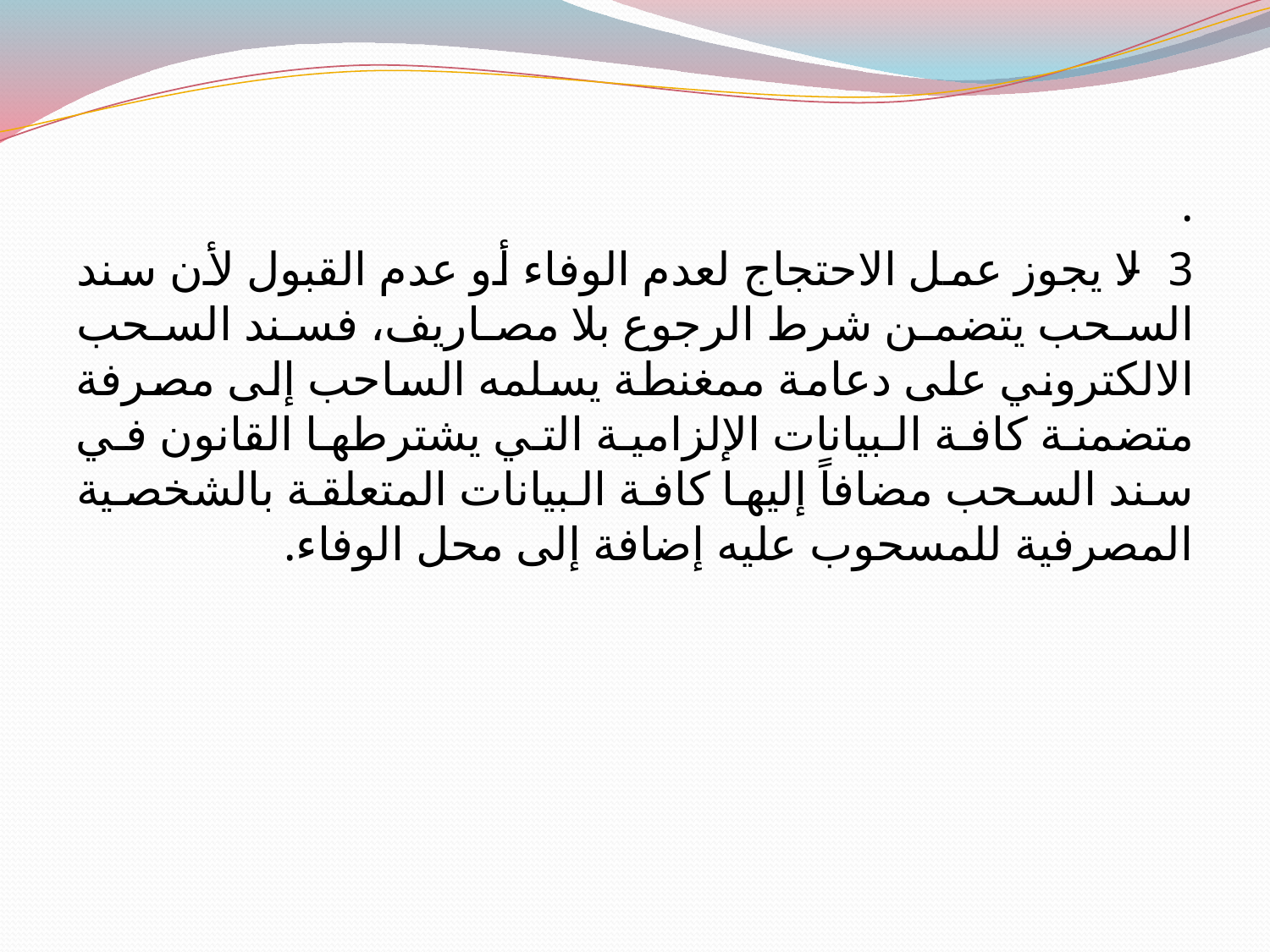

#
.
3- لا يجوز عمل الاحتجاج لعدم الوفاء أو عدم القبول لأن سند السحب يتضمن شرط الرجوع بلا مصاريف، فسند السحب الالكتروني على دعامة ممغنطة يسلمه الساحب إلى مصرفة متضمنة كافة البيانات الإلزامية التي يشترطها القانون في سند السحب مضافاً إليها كافة البيانات المتعلقة بالشخصية المصرفية للمسحوب عليه إضافة إلى محل الوفاء.